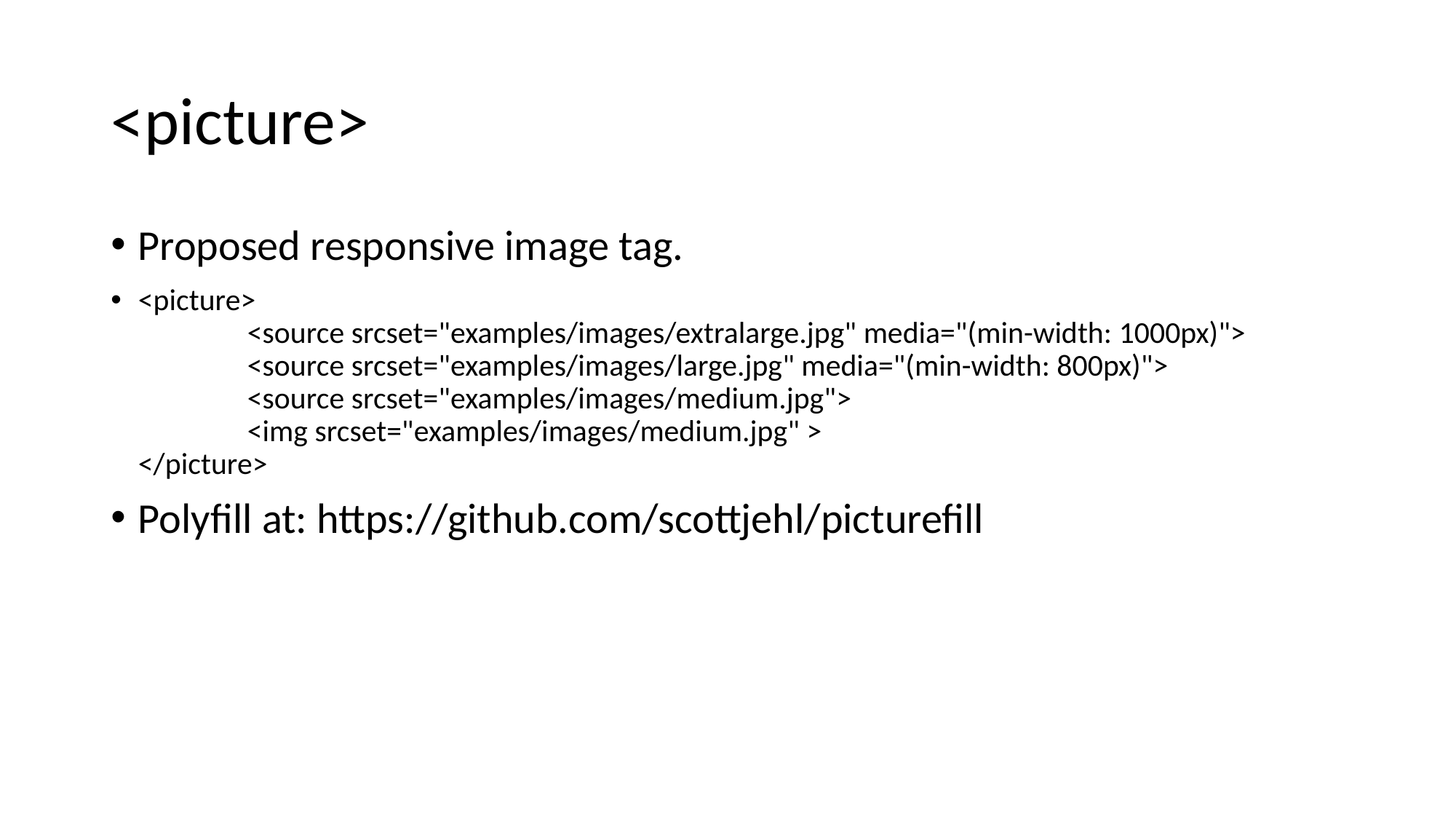

# <picture>
Proposed responsive image tag.
<picture>
	<source srcset="examples/images/extralarge.jpg" media="(min-width: 1000px)">
	<source srcset="examples/images/large.jpg" media="(min-width: 800px)">
	<source srcset="examples/images/medium.jpg">
	<img srcset="examples/images/medium.jpg" >
</picture>
Polyfill at: https://github.com/scottjehl/picturefill